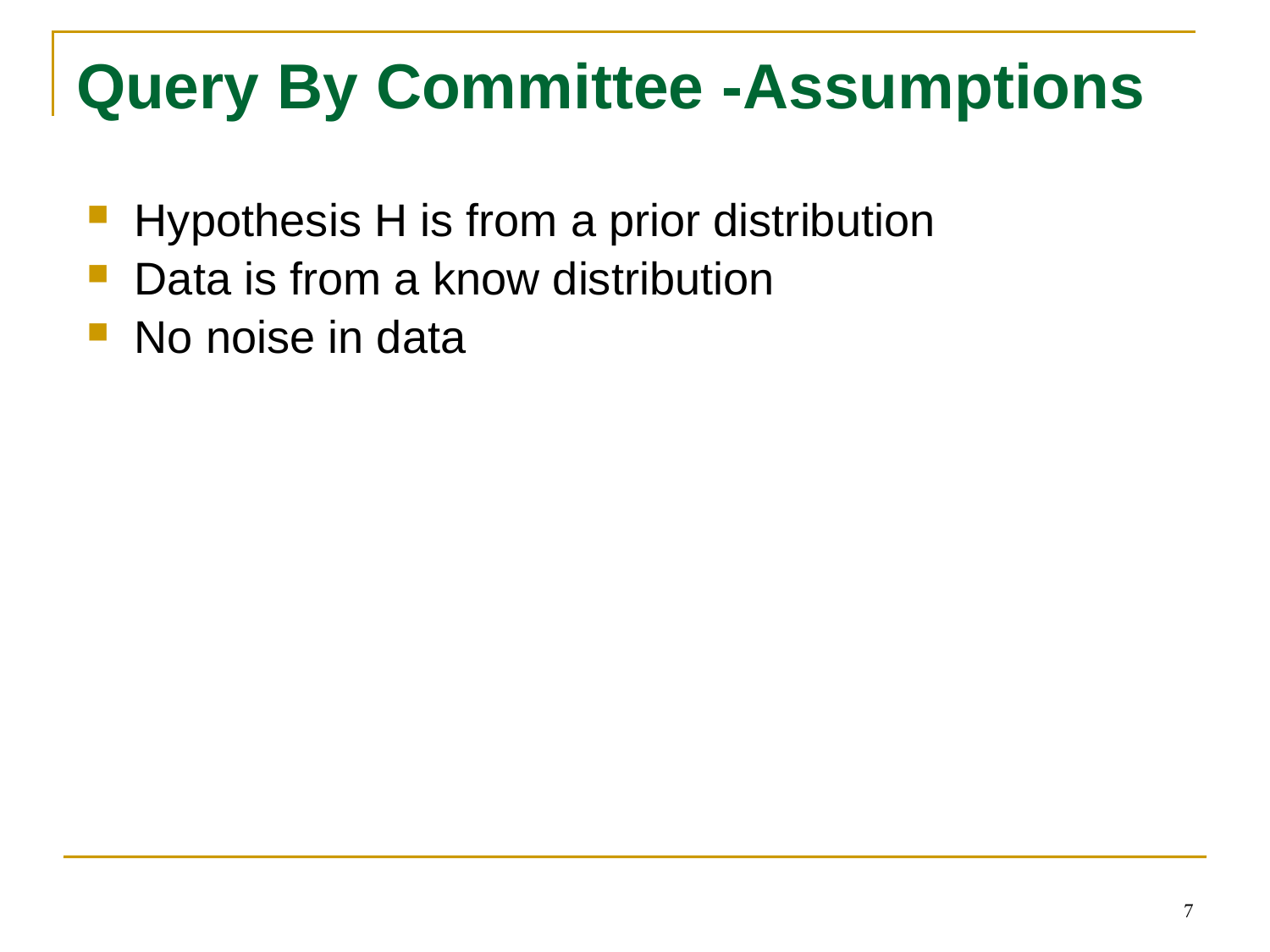

# Query By Committee -Assumptions

Hypothesis H is from a prior distribution
Data is from a know distribution
No noise in data

7